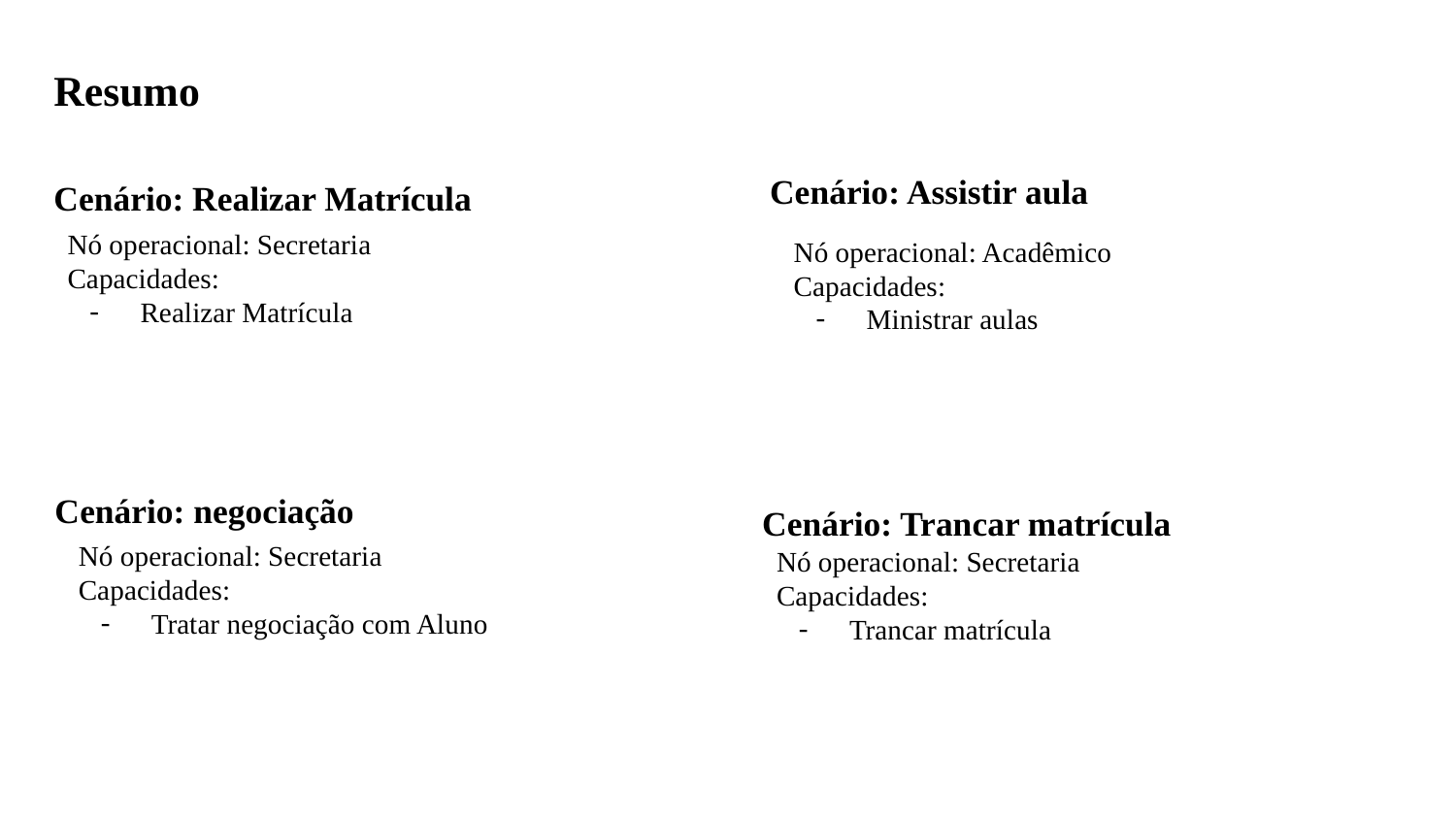

Resumo
Cenário: Assistir aula
Cenário: Realizar Matrícula
Nó operacional: Secretaria
Capacidades:
Realizar Matrícula

Nó operacional: Acadêmico
Capacidades:
Ministrar aulas
Cenário: negociação
Cenário: Trancar matrícula

Nó operacional: Secretaria
Capacidades:
Trancar matrícula
Nó operacional: Secretaria
Capacidades:
Tratar negociação com Aluno